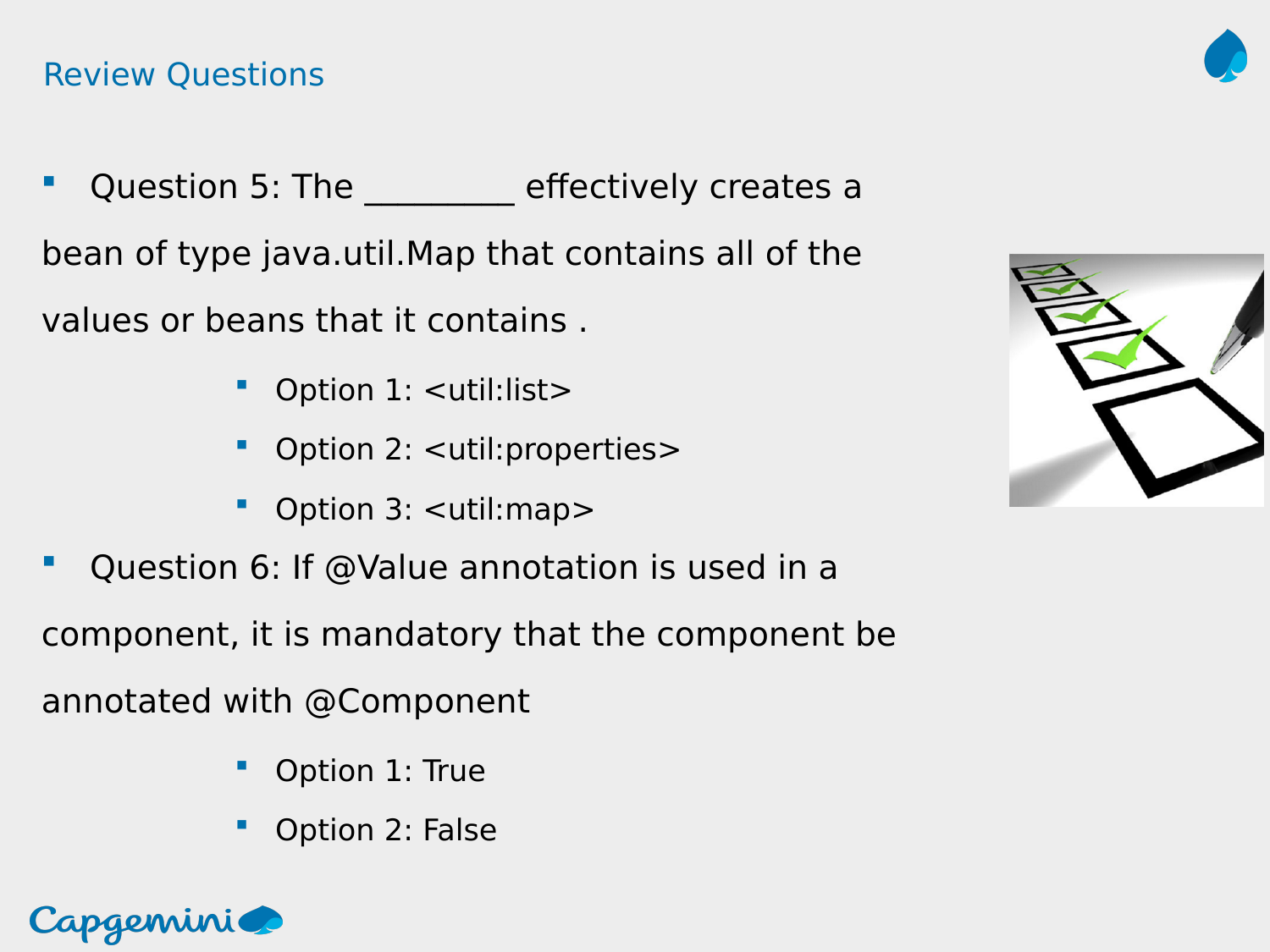

# Review Questions
Question 5: The _________ effectively creates a
bean of type java.util.Map that contains all of the
values or beans that it contains .
Option 1: <util:list>
Option 2: <util:properties>
Option 3: <util:map>
Question 6: If @Value annotation is used in a
component, it is mandatory that the component be
annotated with @Component
Option 1: True
Option 2: False